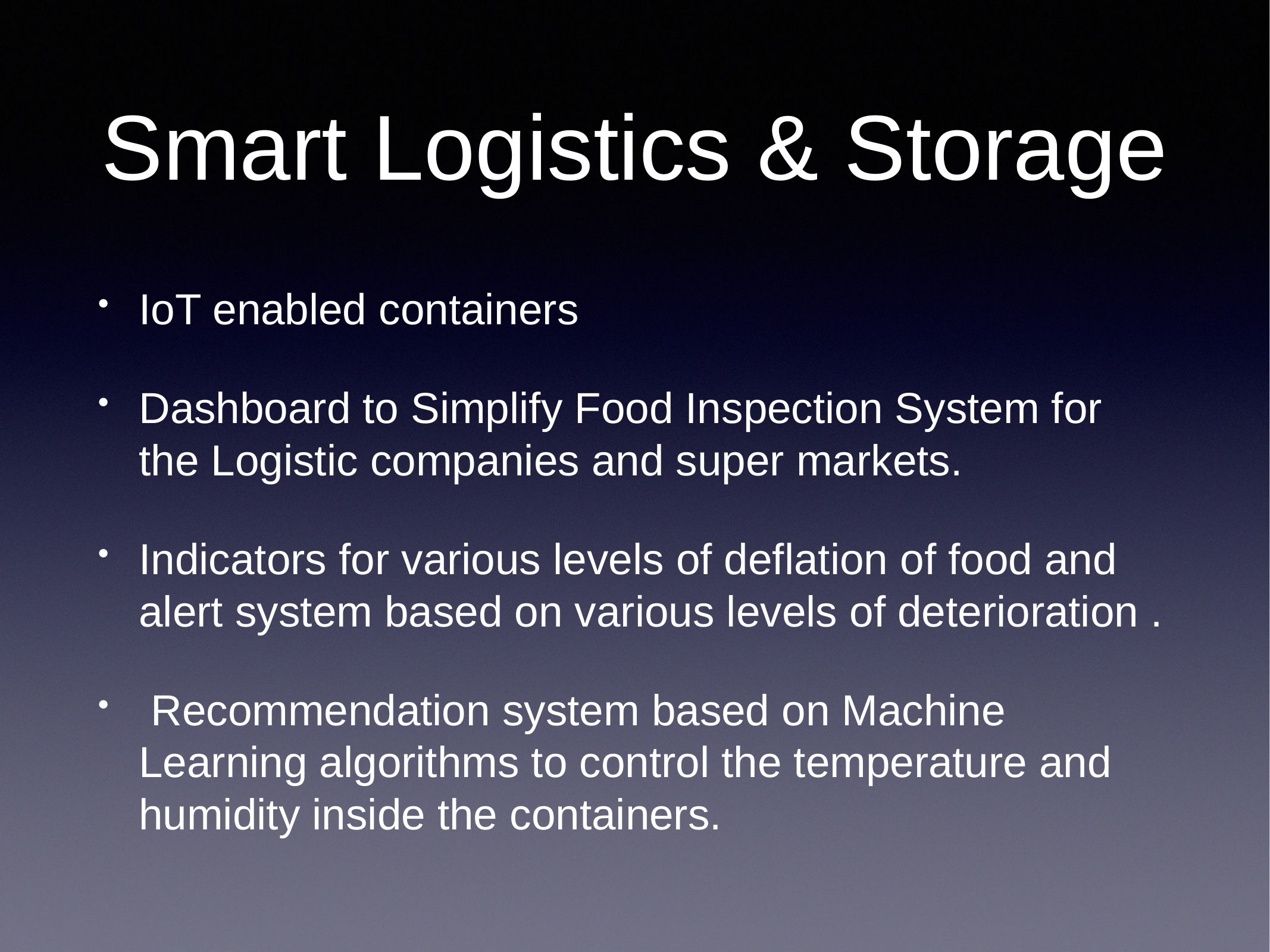

# Smart Logistics & Storage
IoT enabled containers
Dashboard to Simplify Food Inspection System for the Logistic companies and super markets.
Indicators for various levels of deflation of food and alert system based on various levels of deterioration .
 Recommendation system based on Machine Learning algorithms to control the temperature and humidity inside the containers.